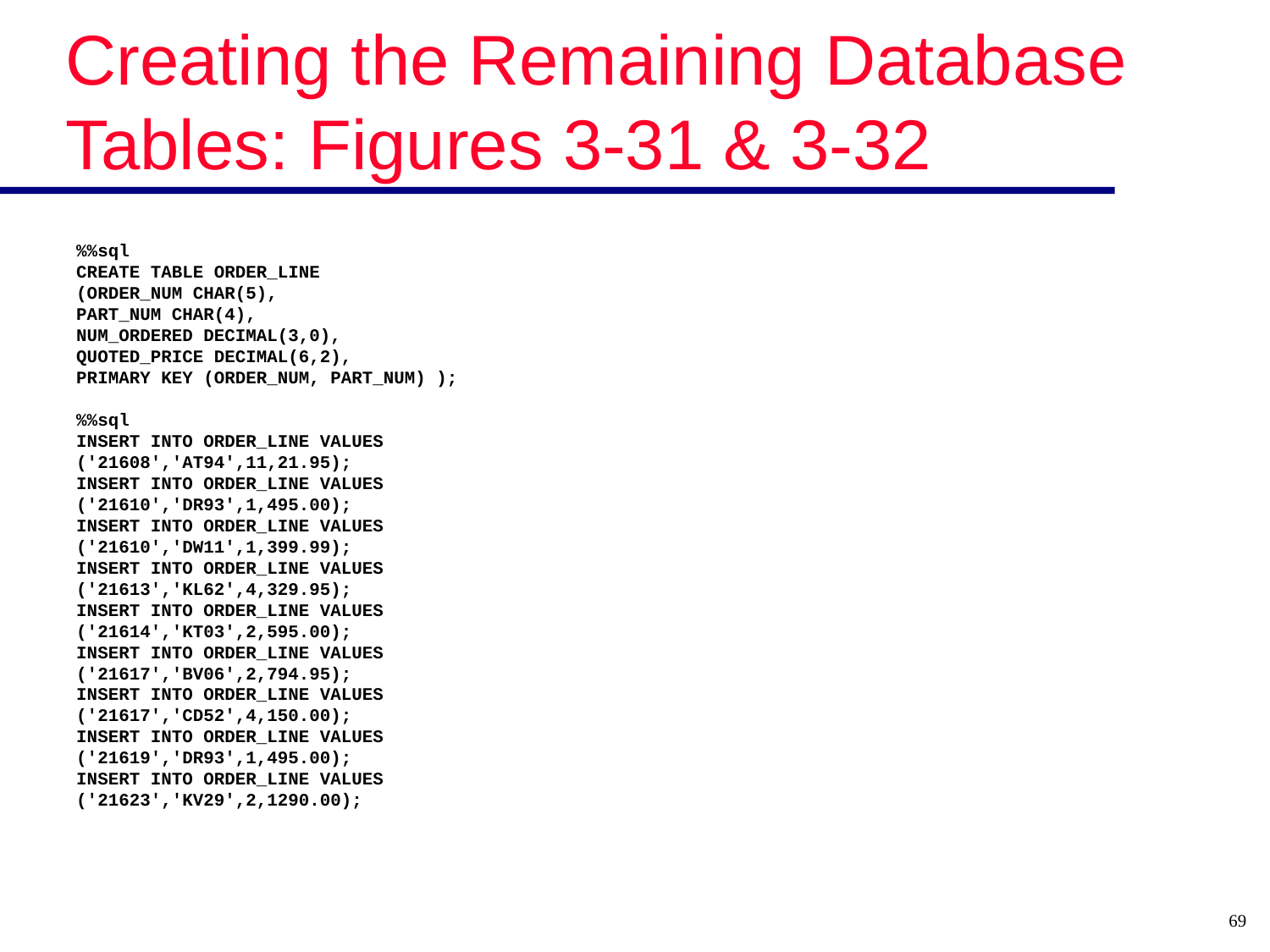

# Creating the Remaining Database Tables: Figures 3-31 & 3-32
%%sql
CREATE TABLE ORDER_LINE
(ORDER_NUM CHAR(5),
PART_NUM CHAR(4),
NUM_ORDERED DECIMAL(3,0),
QUOTED_PRICE DECIMAL(6,2),
PRIMARY KEY (ORDER_NUM, PART_NUM) );

%%sql
INSERT INTO ORDER_LINE VALUES
('21608','AT94',11,21.95);
INSERT INTO ORDER_LINE VALUES
('21610','DR93',1,495.00);
INSERT INTO ORDER_LINE VALUES
('21610','DW11',1,399.99);
INSERT INTO ORDER_LINE VALUES
('21613','KL62',4,329.95);
INSERT INTO ORDER_LINE VALUES
('21614','KT03',2,595.00);
INSERT INTO ORDER_LINE VALUES
('21617','BV06',2,794.95);
INSERT INTO ORDER_LINE VALUES
('21617','CD52',4,150.00);
INSERT INTO ORDER_LINE VALUES
('21619','DR93',1,495.00);
INSERT INTO ORDER_LINE VALUES
('21623','KV29',2,1290.00);
69